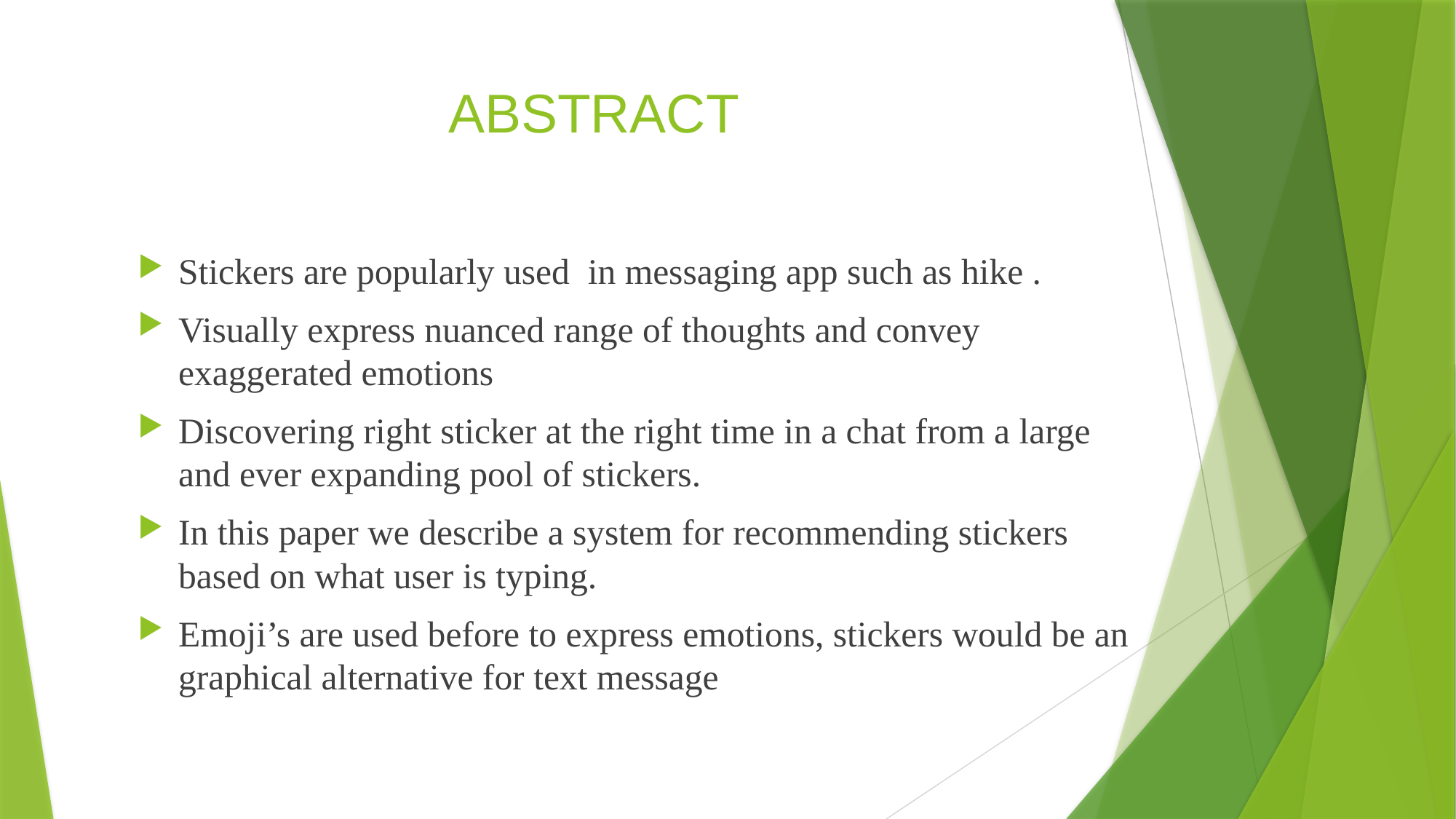

# ABSTRACT
Stickers are popularly used  in messaging app such as hike .
Visually express nuanced range of thoughts and convey exaggerated emotions
Discovering right sticker at the right time in a chat from a large and ever expanding pool of stickers.
In this paper we describe a system for recommending stickers based on what user is typing.
Emoji’s are used before to express emotions, stickers would be an graphical alternative for text message